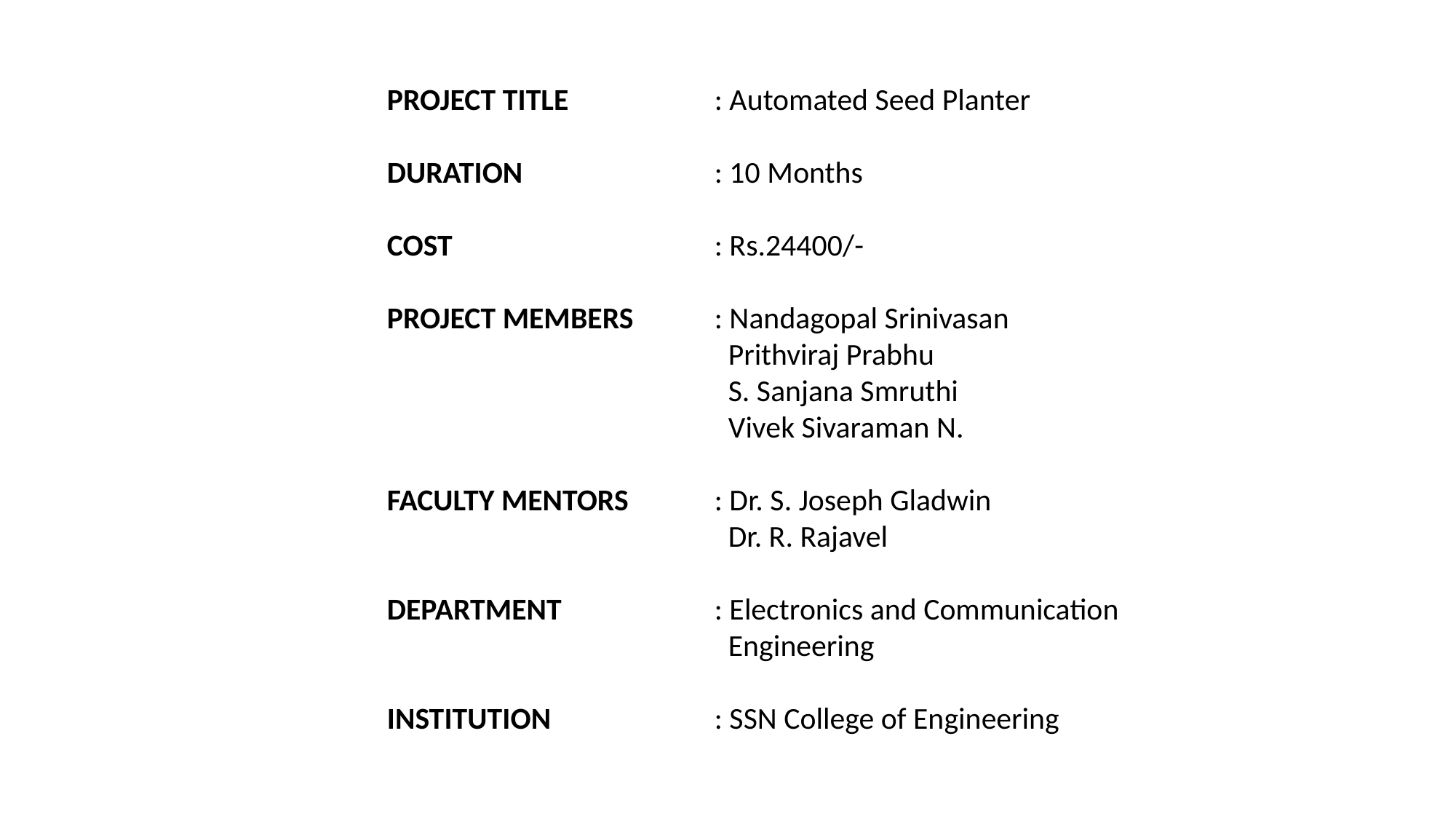

PROJECT TITLE		: Automated Seed Planter

DURATION		: 10 Months

COST			: Rs.24400/-

PROJECT MEMBERS	: Nandagopal Srinivasan
 	  		  Prithviraj Prabhu
                                   	  S. Sanjana Smruthi
  			  Vivek Sivaraman N.

FACULTY MENTORS	: Dr. S. Joseph Gladwin
   	  		  Dr. R. Rajavel

DEPARTMENT		: Electronics and Communication 					  		  Engineering

INSTITUTION 		: SSN College of Engineering